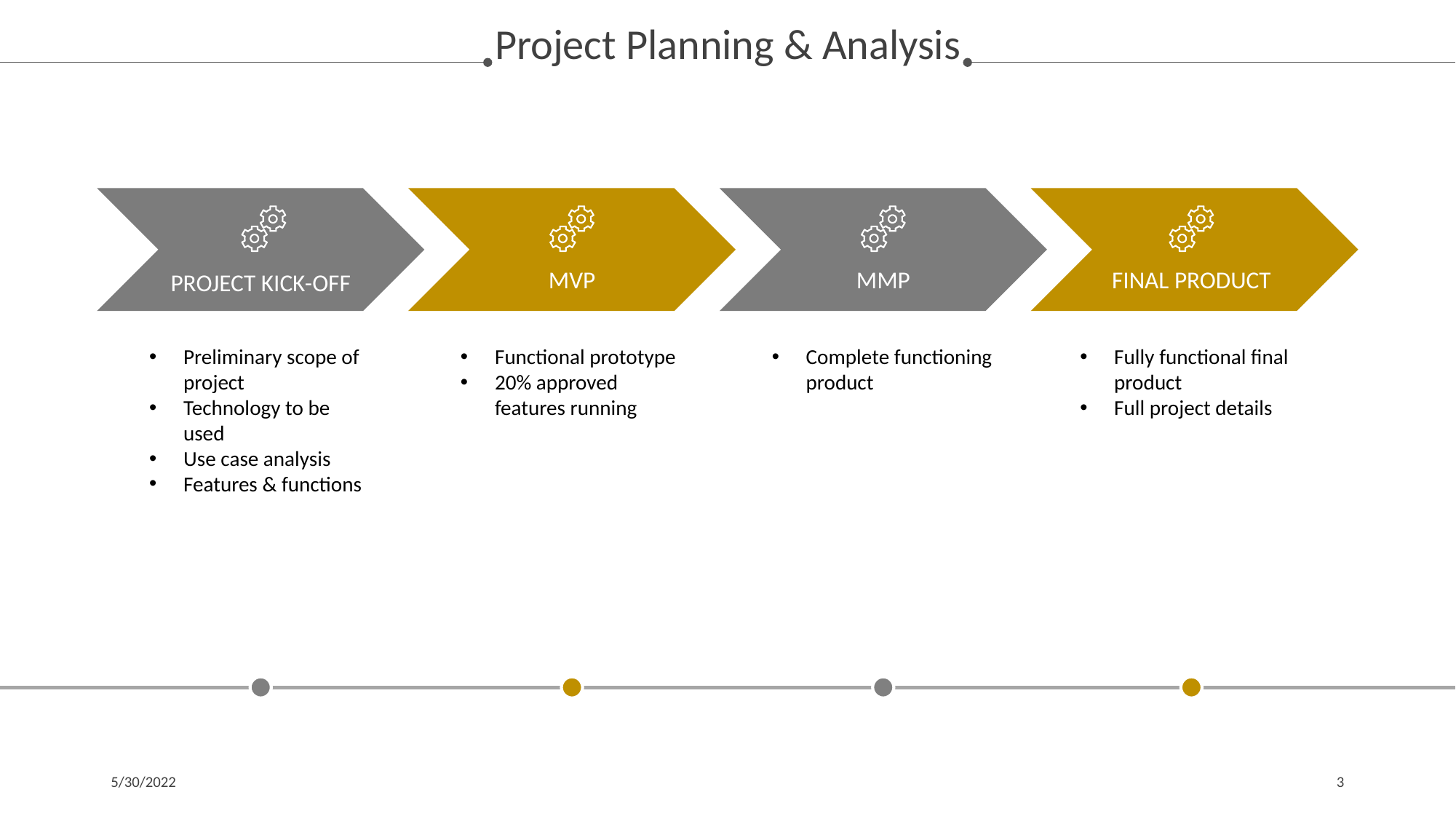

Project Planning & Analysis

MVP
MMP
FINAL PRODUCT
PROJECT KICK-OFF
Preliminary scope of project
Technology to be used
Use case analysis
Features & functions

Functional prototype
20% approved features running

Complete functioning product
Fully functional final product
Full project details

5/30/2022
3